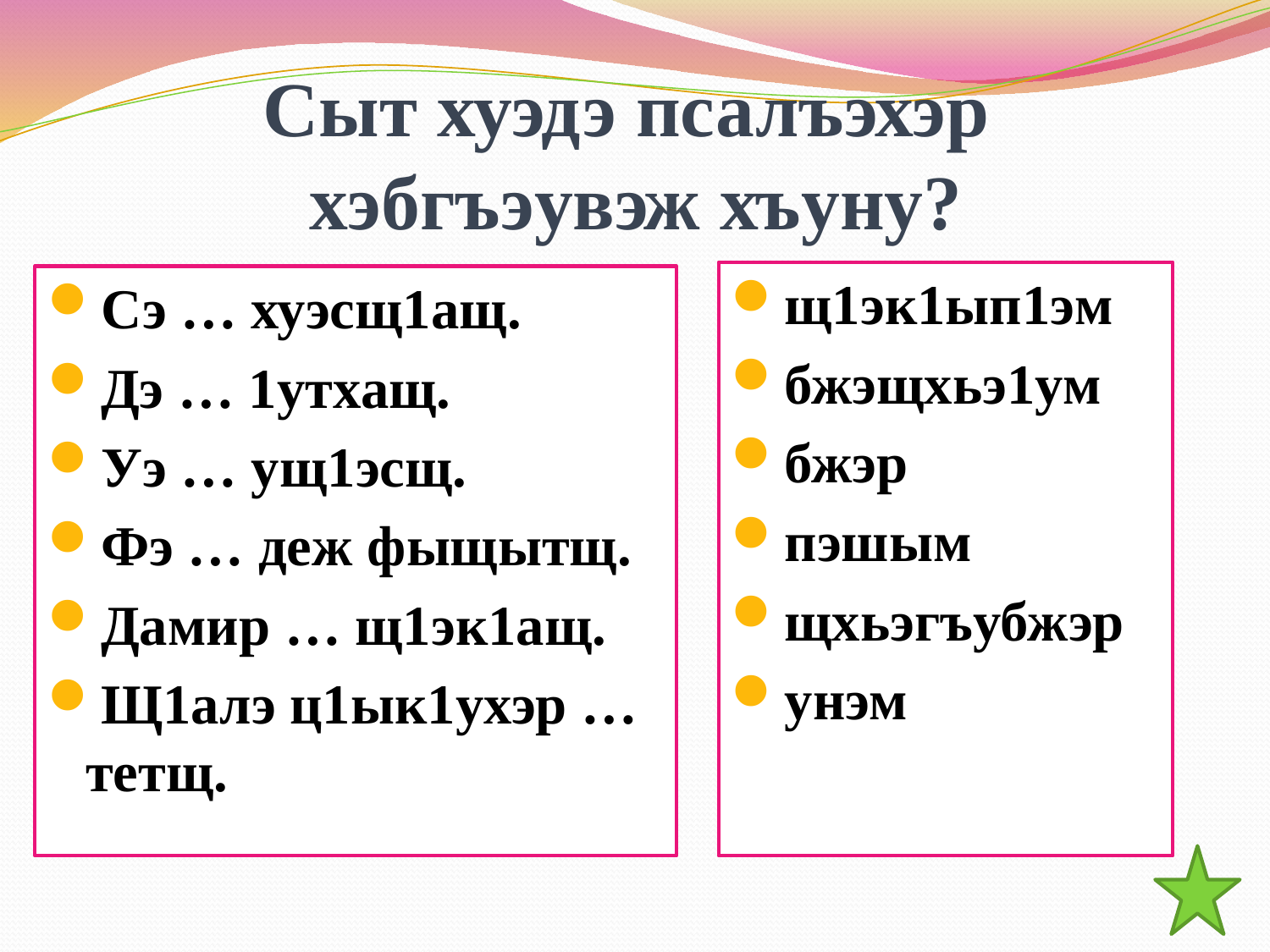

# Сыт хуэдэ псалъэхэр хэбгъэувэж хъуну?
щ1эк1ып1эм
бжэщхьэ1ум
бжэр
пэшым
щхьэгъубжэр
унэм
Сэ … хуэсщ1ащ.
Дэ … 1утхащ.
Уэ … ущ1эсщ.
Фэ … деж фыщытщ.
Дамир … щ1эк1ащ.
Щ1алэ ц1ык1ухэр … тетщ.